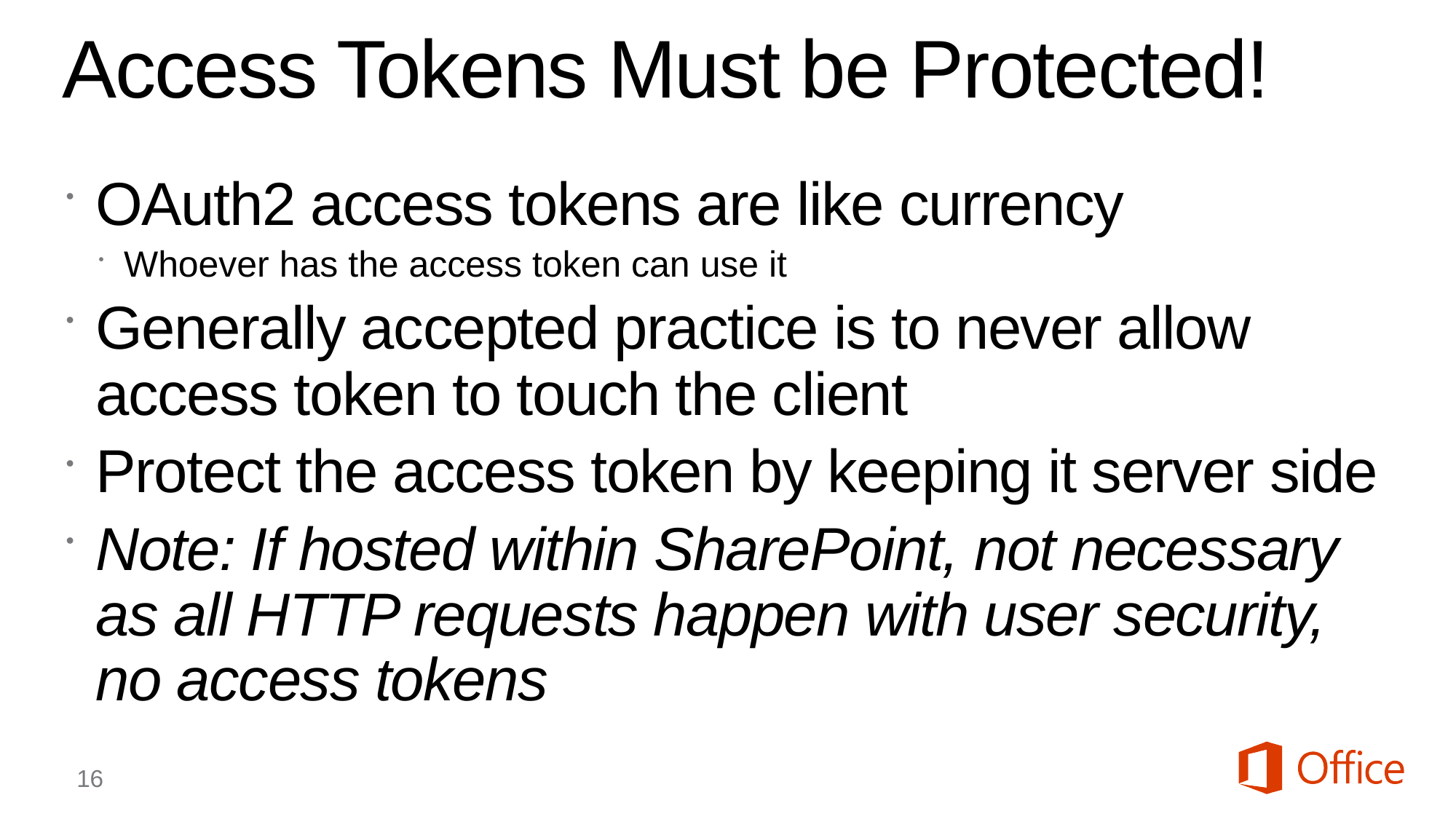

# Access Tokens Must be Protected!
OAuth2 access tokens are like currency
Whoever has the access token can use it
Generally accepted practice is to never allow access token to touch the client
Protect the access token by keeping it server side
Note: If hosted within SharePoint, not necessary as all HTTP requests happen with user security, no access tokens
16